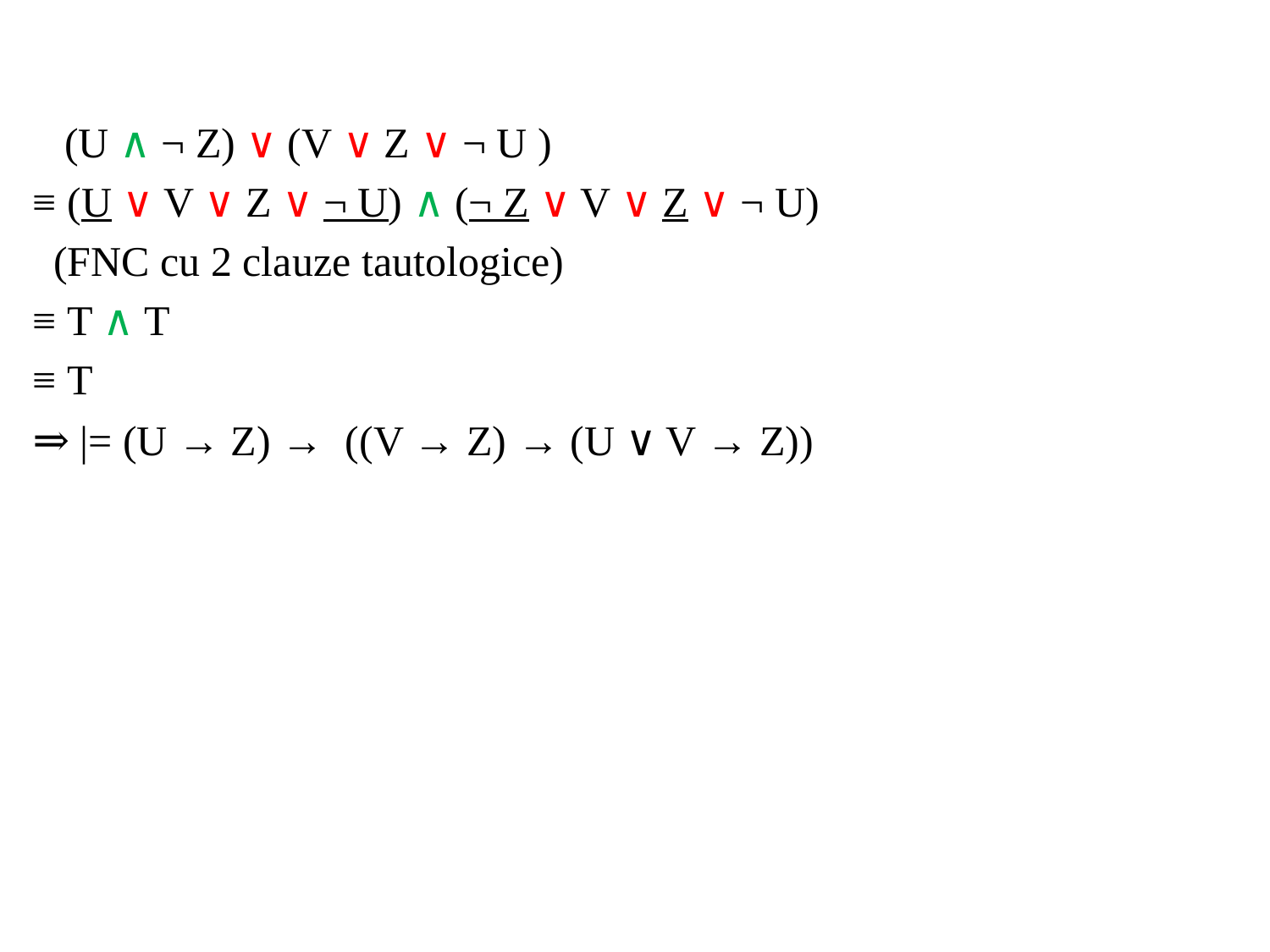

(U ∧ ¬ Z) ∨ (V ∨ Z ∨ ¬ U )
≡ (U ∨ V ∨ Z ∨ ¬ U) ∧ (¬ Z ∨ V ∨ Z ∨ ¬ U)
  (FNC cu 2 clauze tautologice)
≡ T ∧ T
≡ T
⇒ |= (U → Z) →  ((V → Z) → (U ∨ V → Z))